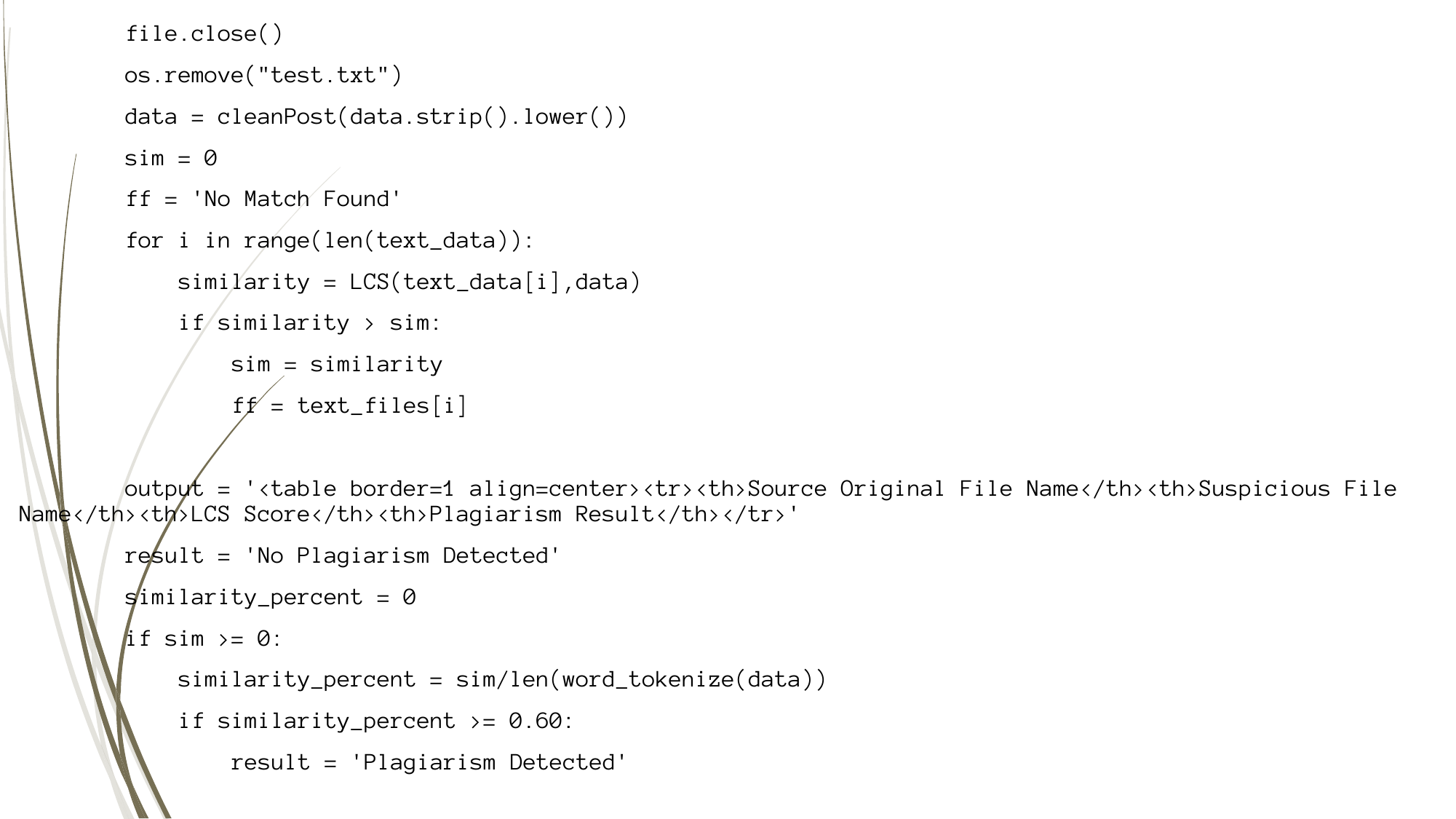

file.close()
        os.remove("test.txt")
        data = cleanPost(data.strip().lower())
        sim = 0
        ff = 'No Match Found'
        for i in range(len(text_data)):
            similarity = LCS(text_data[i],data)
            if similarity > sim:
                sim = similarity
                ff = text_files[i]

        output = '<table border=1 align=center><tr><th>Source Original File Name</th><th>Suspicious File Name</th><th>LCS Score</th><th>Plagiarism Result</th></tr>'
        result = 'No Plagiarism Detected'
        similarity_percent = 0
        if sim >= 0:
            similarity_percent = sim/len(word_tokenize(data))
            if similarity_percent >= 0.60:
                result = 'Plagiarism Detected'